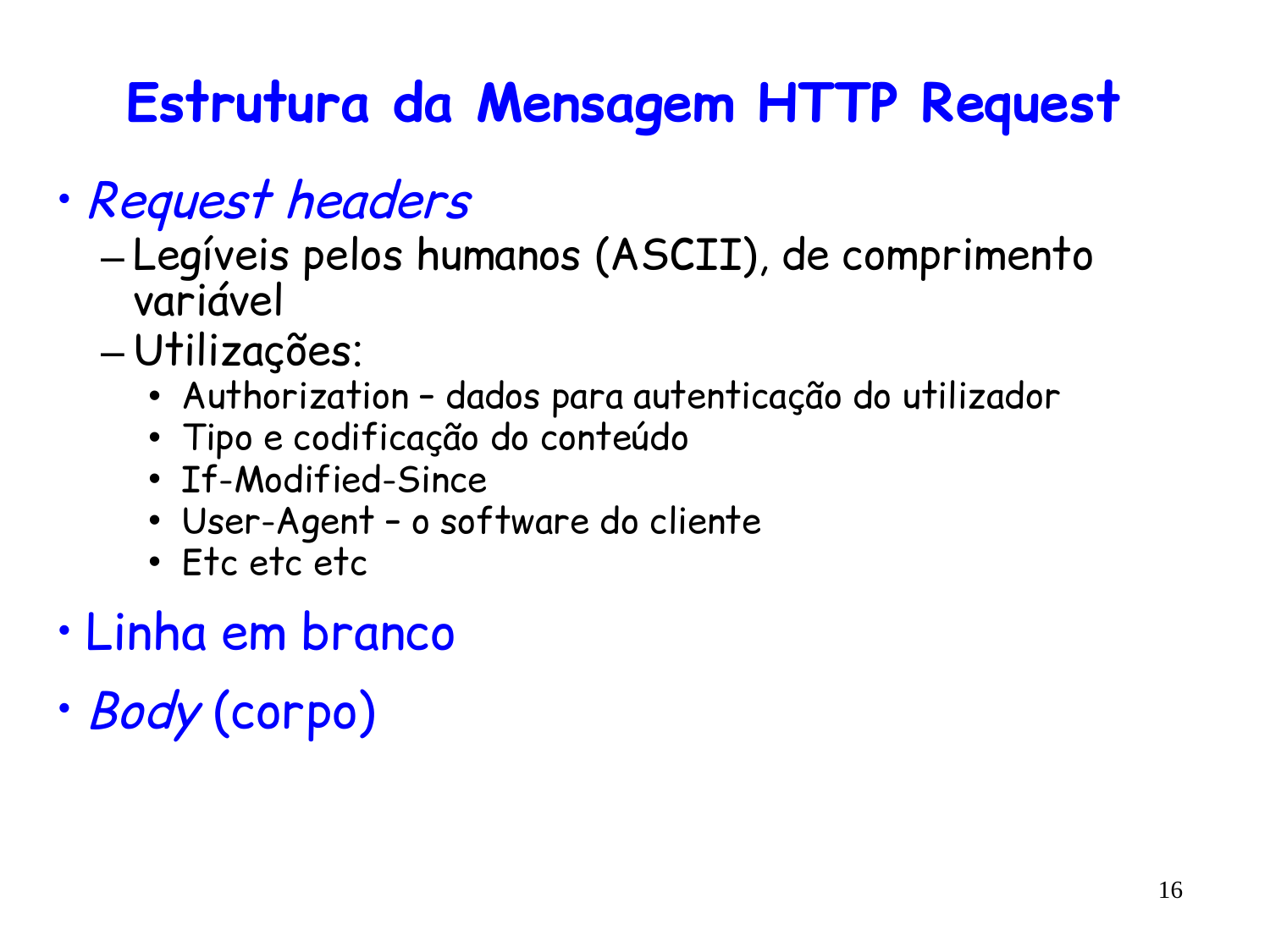

# Estrutura da Mensagem HTTP Request
Request headers
Legíveis pelos humanos (ASCII), de comprimento variável
Utilizações:
Authorization – dados para autenticação do utilizador
Tipo e codificação do conteúdo
If-Modified-Since
User-Agent – o software do cliente
Etc etc etc
Linha em branco
Body (corpo)
16